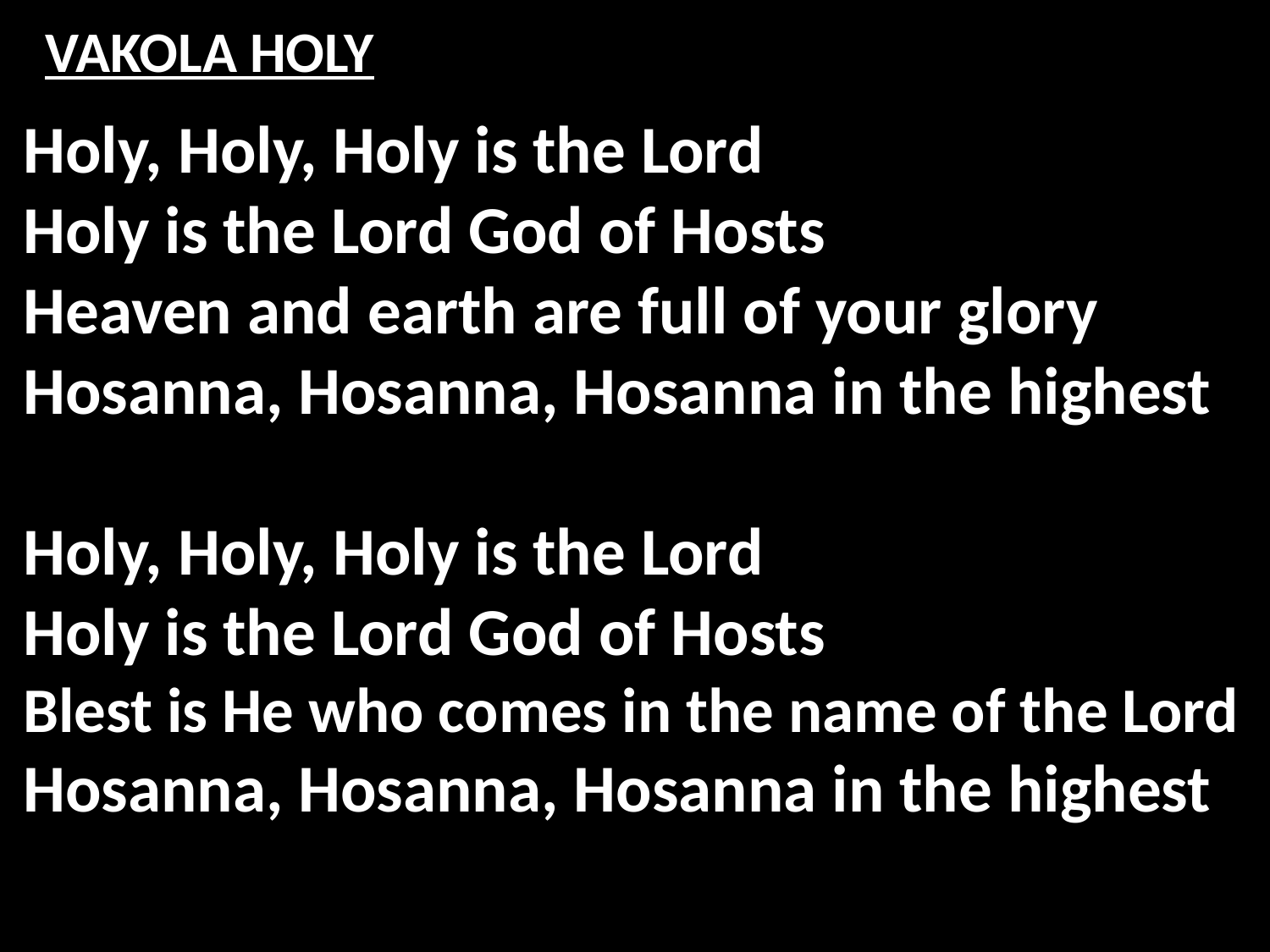

# VAKOLA HOLY
Holy, Holy, Holy is the Lord
Holy is the Lord God of Hosts
Heaven and earth are full of your glory
Hosanna, Hosanna, Hosanna in the highest

Holy, Holy, Holy is the Lord
Holy is the Lord God of Hosts
Blest is He who comes in the name of the Lord
Hosanna, Hosanna, Hosanna in the highest